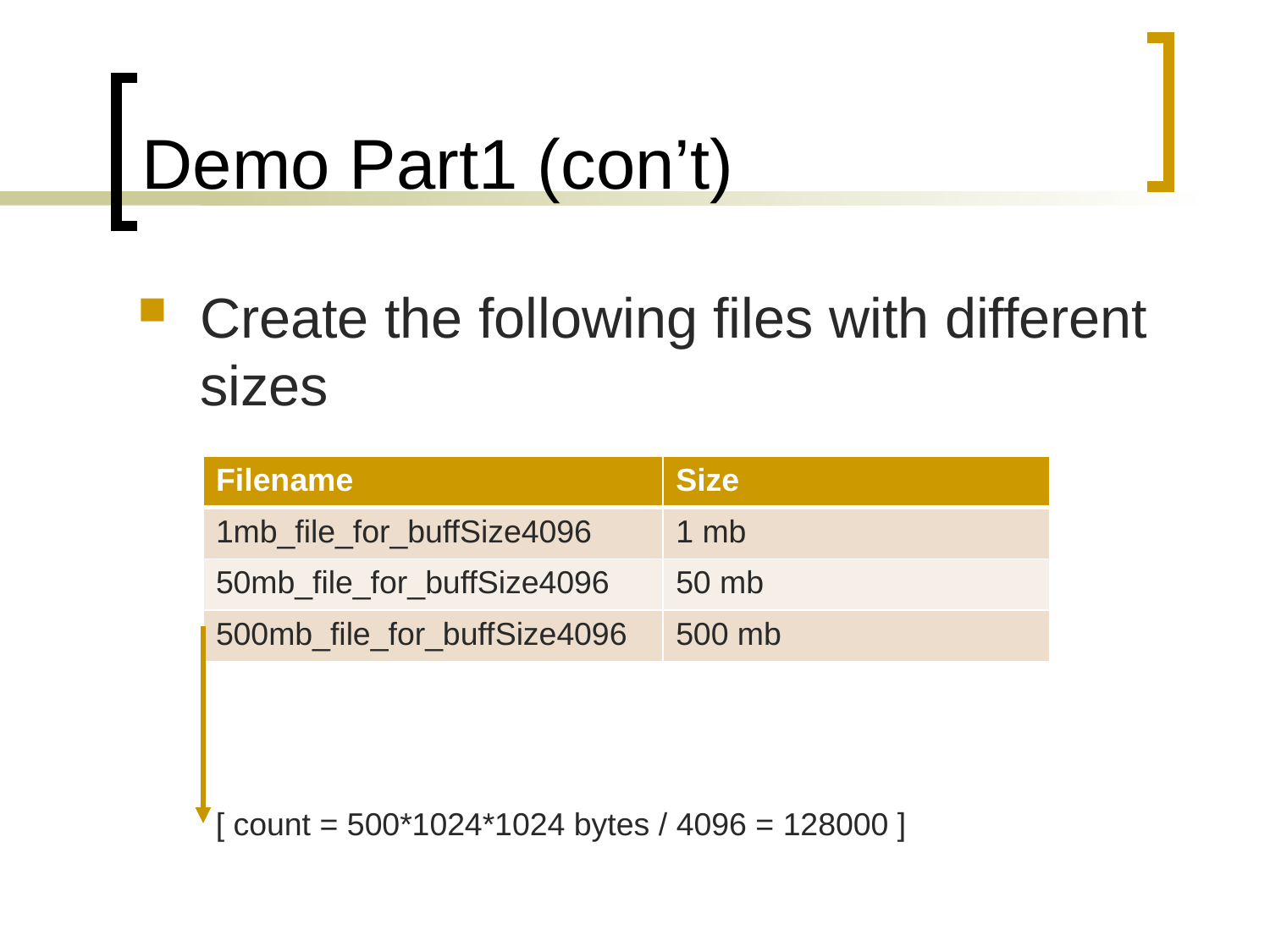

# Demo Part1 (con’t)
Create the following files with different sizes

| Filename | Size |
| --- | --- |
| 1mb\_file\_for\_buffSize4096 | 1 mb |
| 50mb\_file\_for\_buffSize4096 | 50 mb |
| 500mb\_file\_for\_buffSize4096 | 500 mb |
[ count = 500*1024*1024 bytes / 4096 = 128000 ]